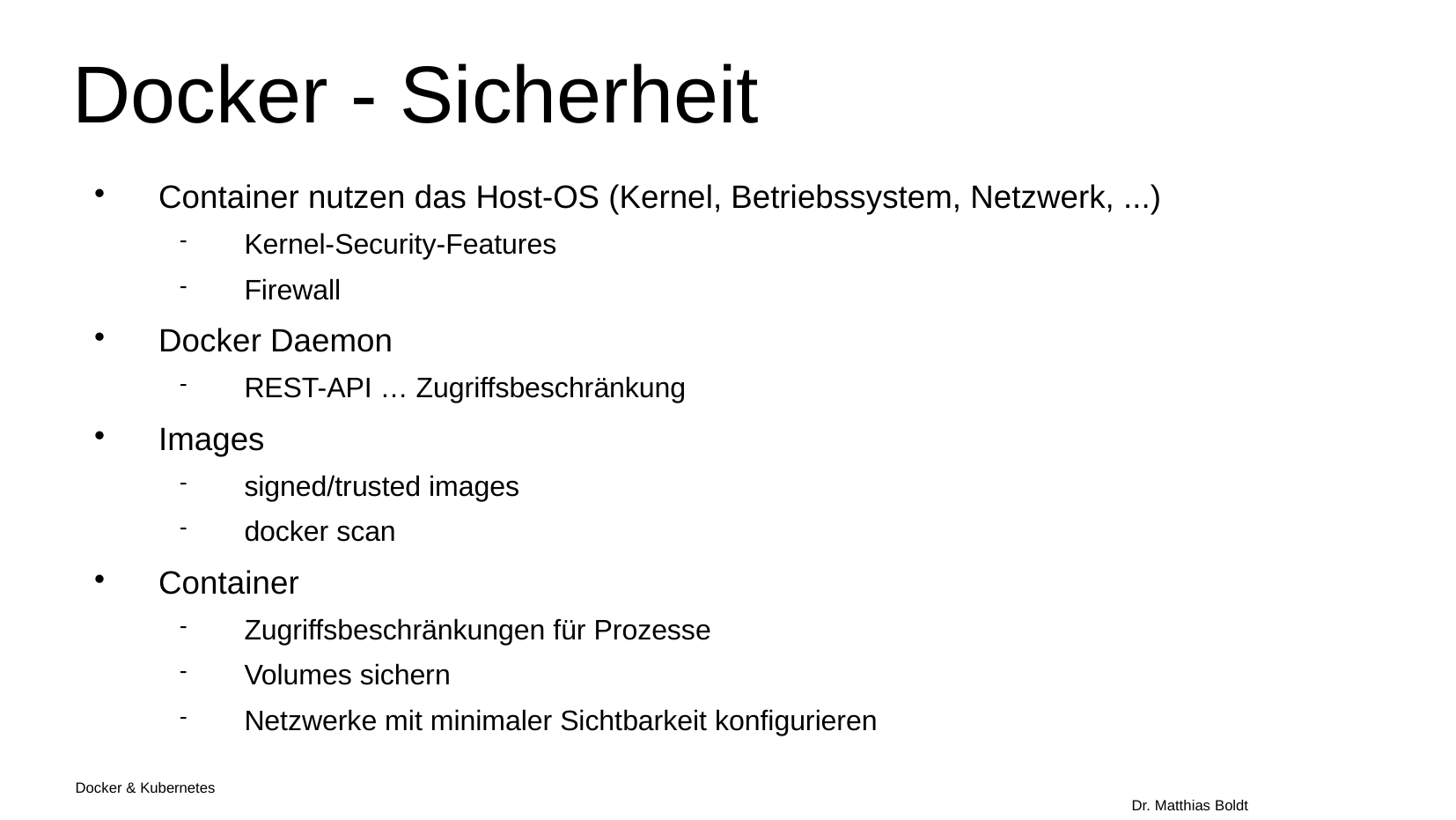

Docker - Sicherheit
Container nutzen das Host-OS (Kernel, Betriebssystem, Netzwerk, ...)
Kernel-Security-Features
Firewall
Docker Daemon
REST-API … Zugriffsbeschränkung
Images
signed/trusted images
docker scan
Container
Zugriffsbeschränkungen für Prozesse
Volumes sichern
Netzwerke mit minimaler Sichtbarkeit konfigurieren

Docker & Kubernetes																Dr. Matthias Boldt